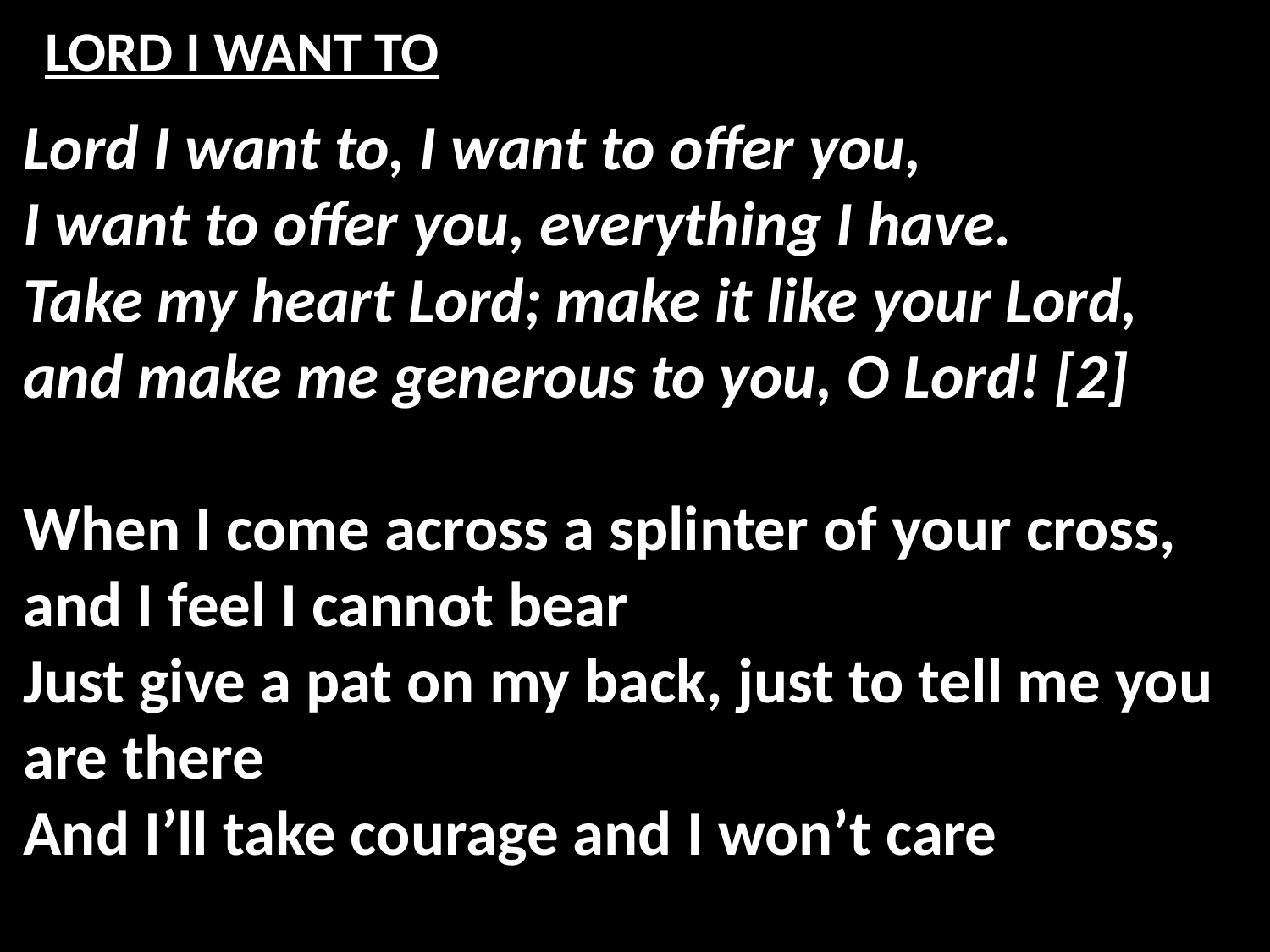

# LORD I WANT TO
Lord I want to, I want to offer you,
I want to offer you, everything I have.
Take my heart Lord; make it like your Lord,
and make me generous to you, O Lord! [2]

When I come across a splinter of your cross,
and I feel I cannot bear
Just give a pat on my back, just to tell me you are there
And I’ll take courage and I won’t care